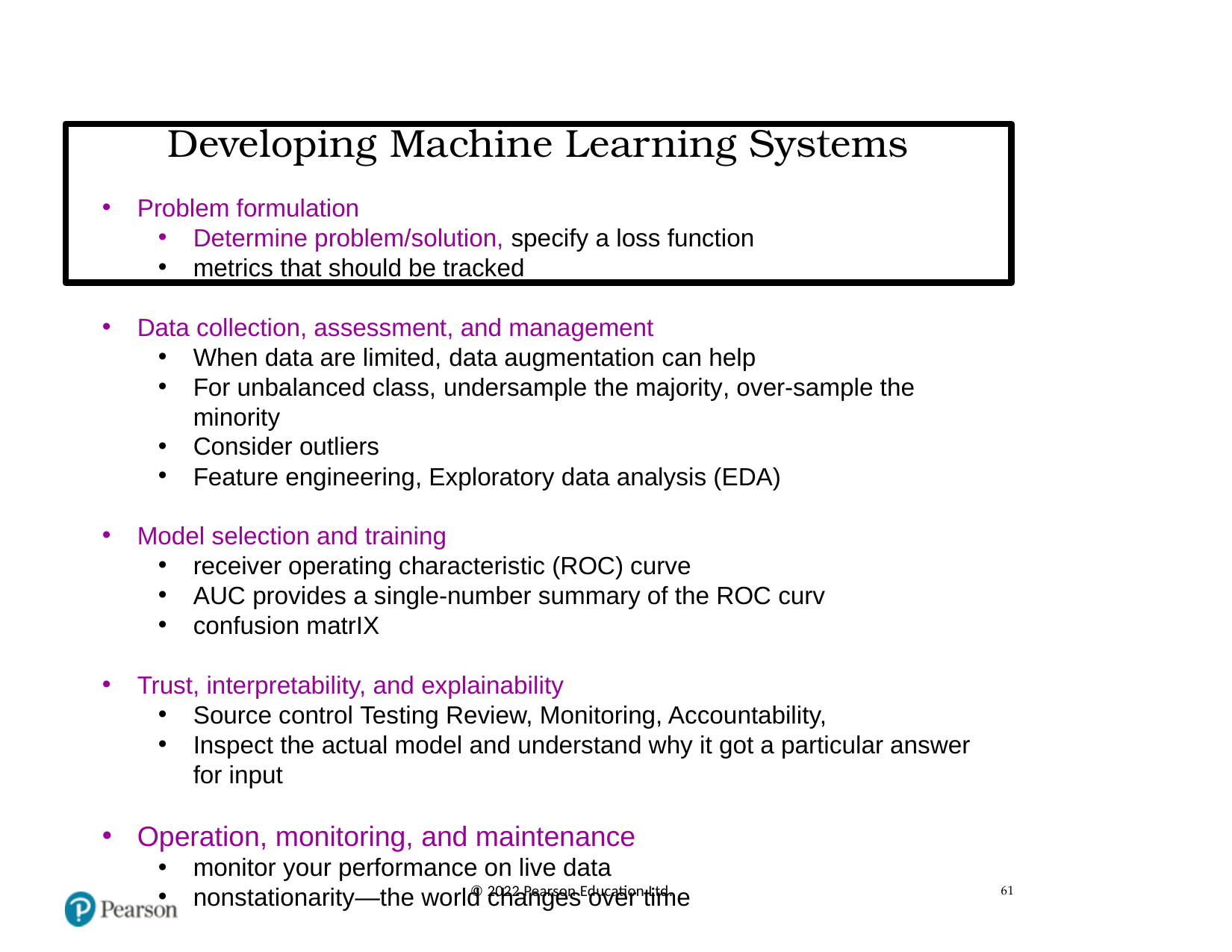

# Developing Machine Learning Systems
Problem formulation
Determine problem/solution, specify a loss function
metrics that should be tracked

Data collection, assessment, and management
When data are limited, data augmentation can help
For unbalanced class, undersample the majority, over-sample the minority
Consider outliers
Feature engineering, Exploratory data analysis (EDA)

Model selection and training
receiver operating characteristic (ROC) curve
AUC provides a single-number summary of the ROC curv
confusion matrIX

Trust, interpretability, and explainability
Source control Testing Review, Monitoring, Accountability,
Inspect the actual model and understand why it got a particular answer for input

Operation, monitoring, and maintenance
monitor your performance on live data
nonstationarity—the world changes over time
61